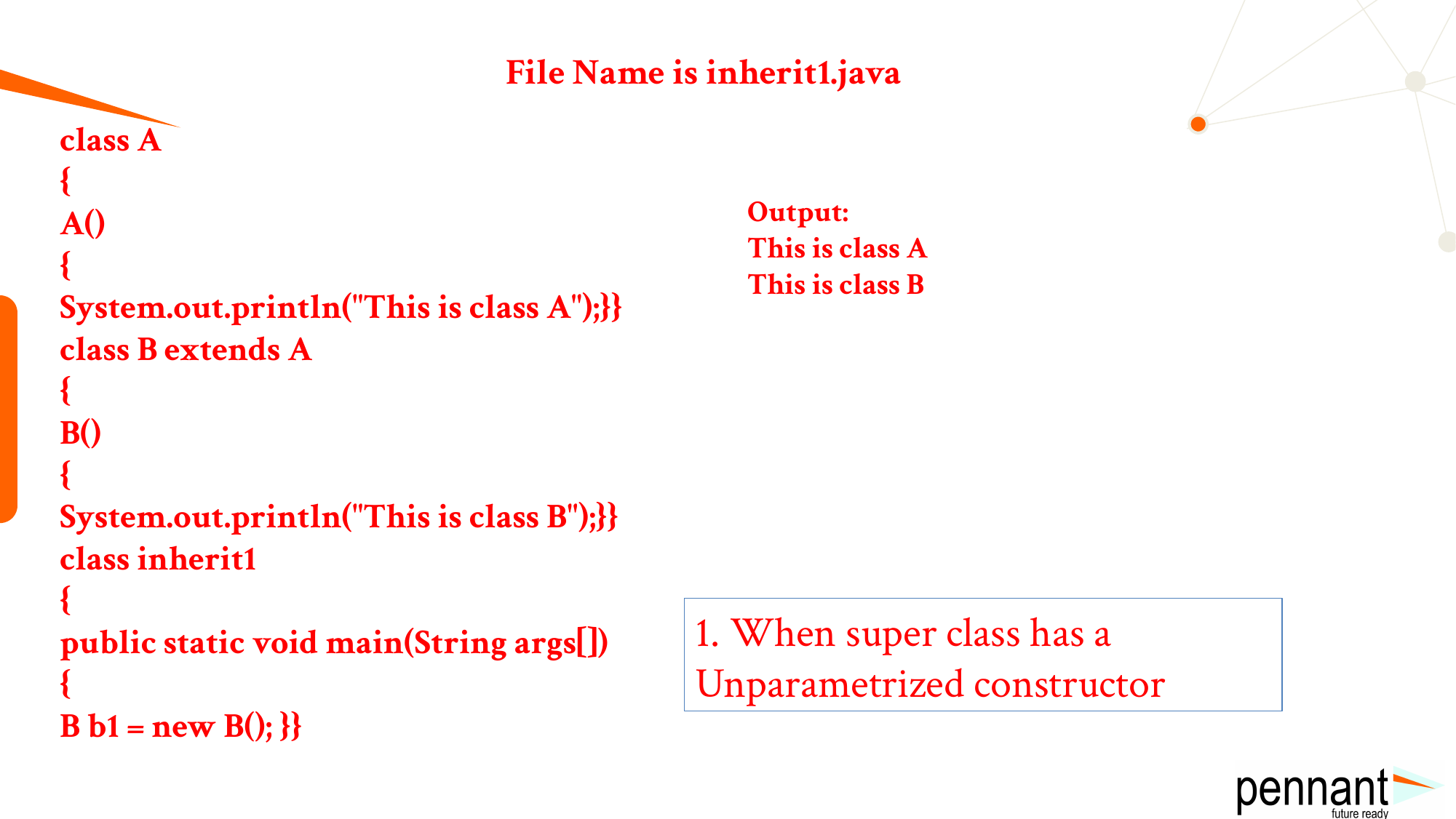

# File Name is inherit1.java
class A
{
A()
{
System.out.println("This is class A");}}
class B extends A
{
B()
{
System.out.println("This is class B");}}
class inherit1
{
public static void main(String args[])
{
B b1 = new B(); }}

Output:
This is class A
This is class B
1. When super class has a Unparametrized constructor